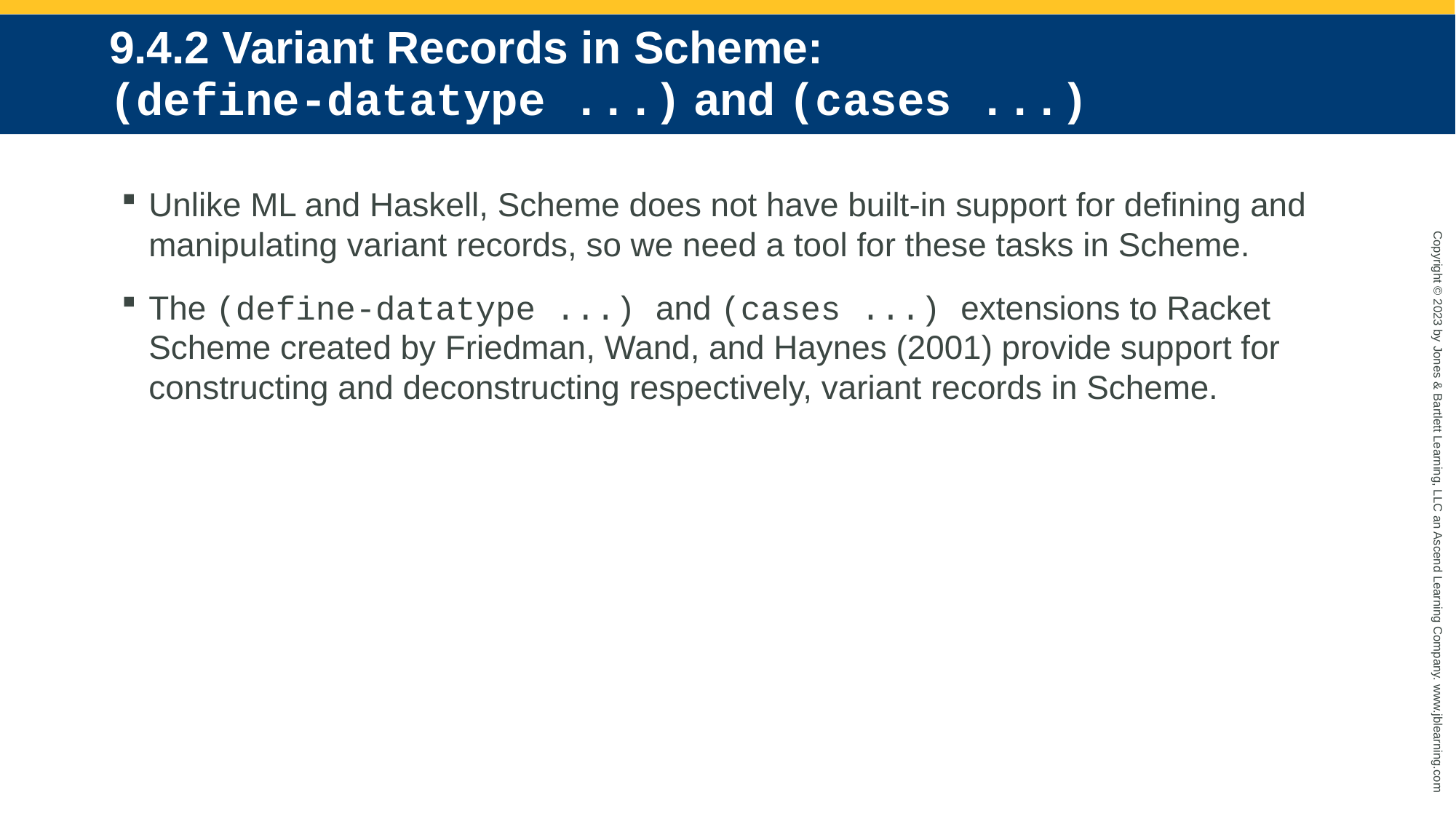

# 9.4.2 Variant Records in Scheme: (define-datatype ...) and (cases ...)
Unlike ML and Haskell, Scheme does not have built-in support for defining and manipulating variant records, so we need a tool for these tasks in Scheme.
The (define-datatype ...) and (cases ...) extensions to Racket Scheme created by Friedman, Wand, and Haynes (2001) provide support for constructing and deconstructing respectively, variant records in Scheme.